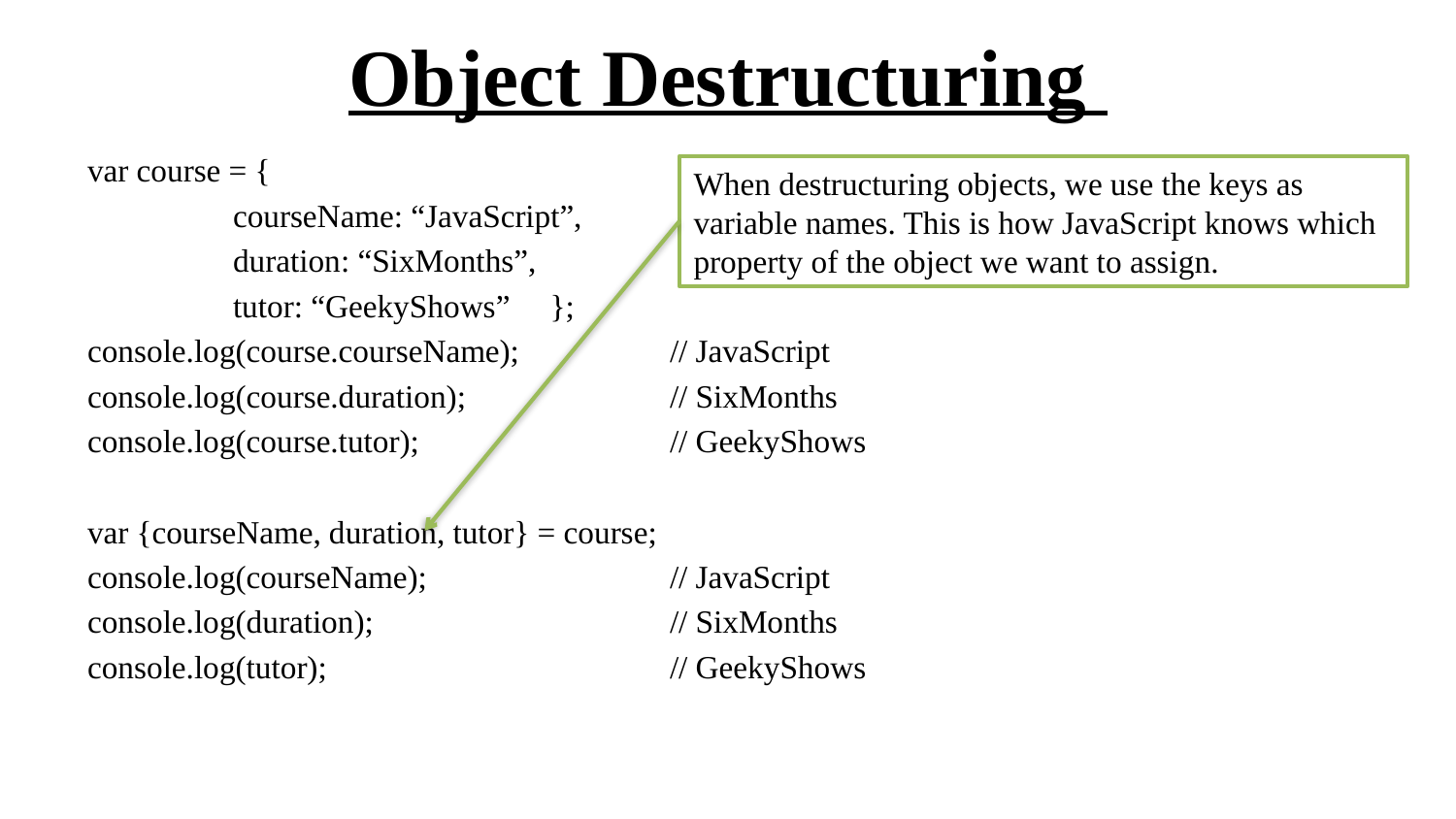

# Object Destructuring
var course = {
	courseName: “JavaScript”,
	duration: “SixMonths”,
	tutor: “GeekyShows”     };
console.log(course.courseName);		// JavaScript
console.log(course.duration);		// SixMonths
console.log(course.tutor);		// GeekyShows

var {courseName, duration, tutor} = course;
console.log(courseName);		// JavaScript
console.log(duration);			// SixMonths
console.log(tutor);			// GeekyShows

When destructuring objects, we use the keys as variable names. This is how JavaScript knows which property of the object we want to assign.